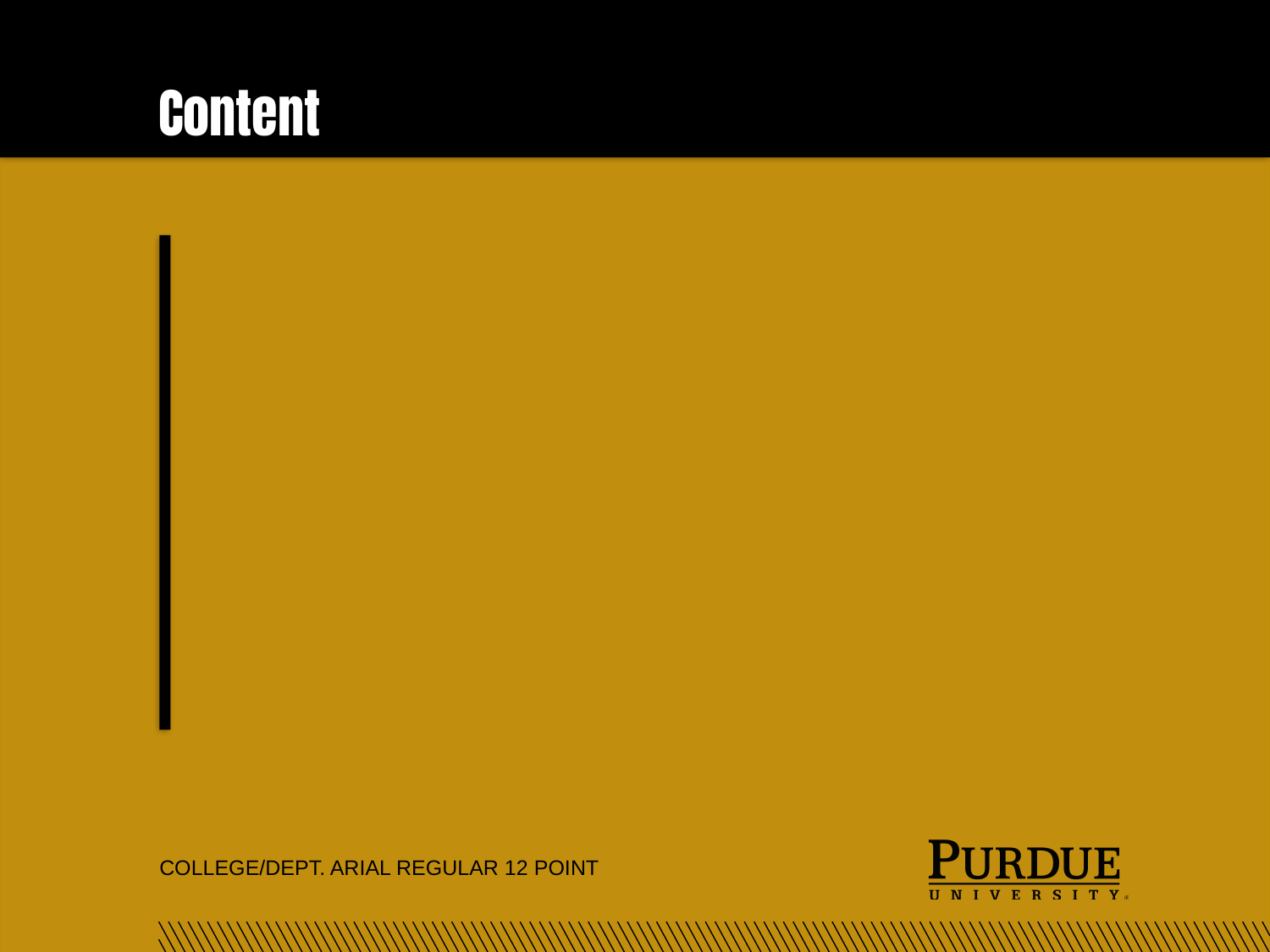

# Content
College/Dept. Arial Regular 12 point